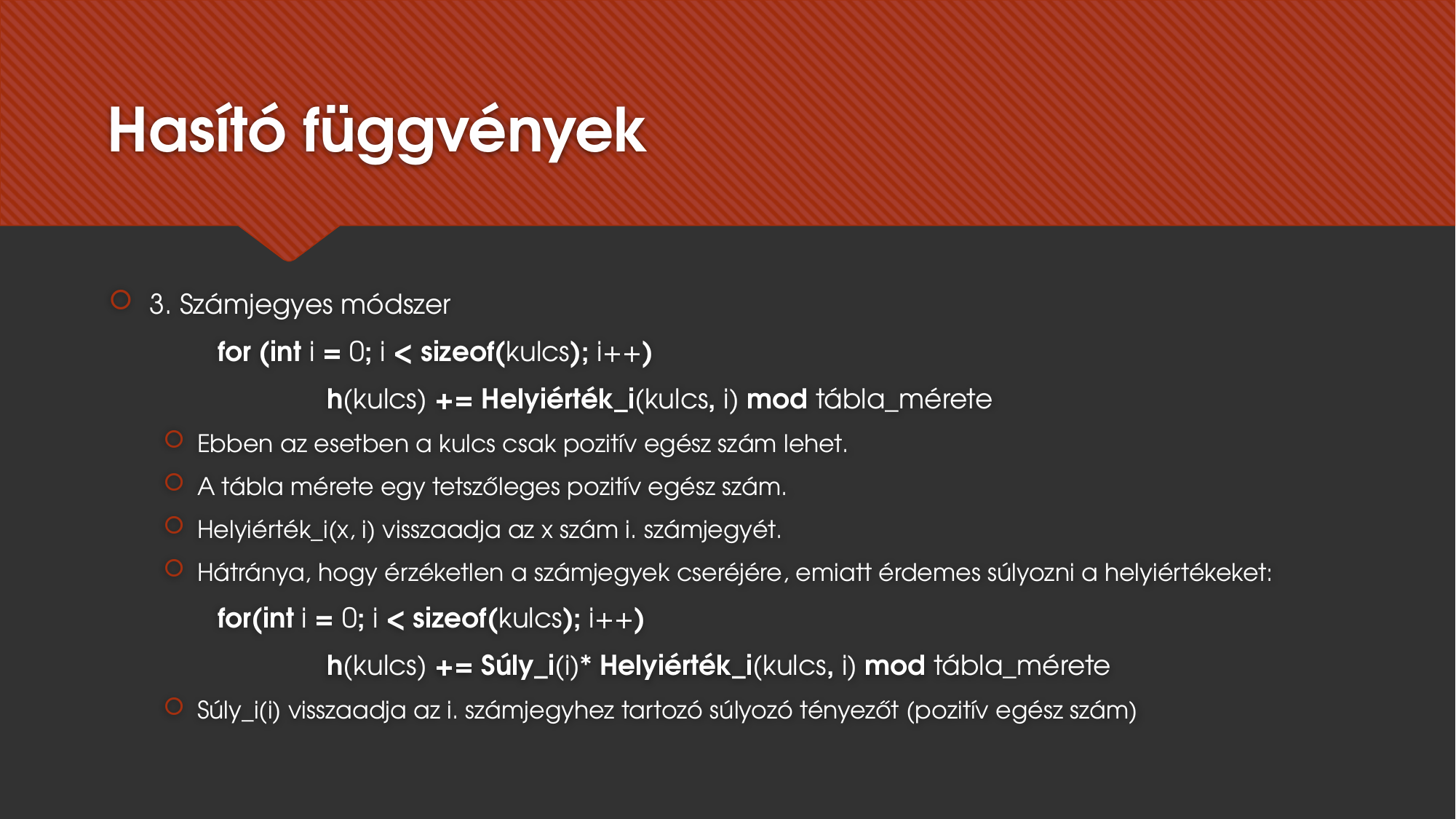

# Hasító függvények
3. Számjegyes módszer
	for (int i = 0; i < sizeof(kulcs); i++)
		h(kulcs) += Helyiérték_i(kulcs, i) mod tábla_mérete
Ebben az esetben a kulcs csak pozitív egész szám lehet.
A tábla mérete egy tetszőleges pozitív egész szám.
Helyiérték_i(x, i) visszaadja az x szám i. számjegyét.
Hátránya, hogy érzéketlen a számjegyek cseréjére, emiatt érdemes súlyozni a helyiértékeket:
	for(int i = 0; i < sizeof(kulcs); i++)
		h(kulcs) += Súly_i(i)* Helyiérték_i(kulcs, i) mod tábla_mérete
Súly_i(i) visszaadja az i. számjegyhez tartozó súlyozó tényezőt (pozitív egész szám)